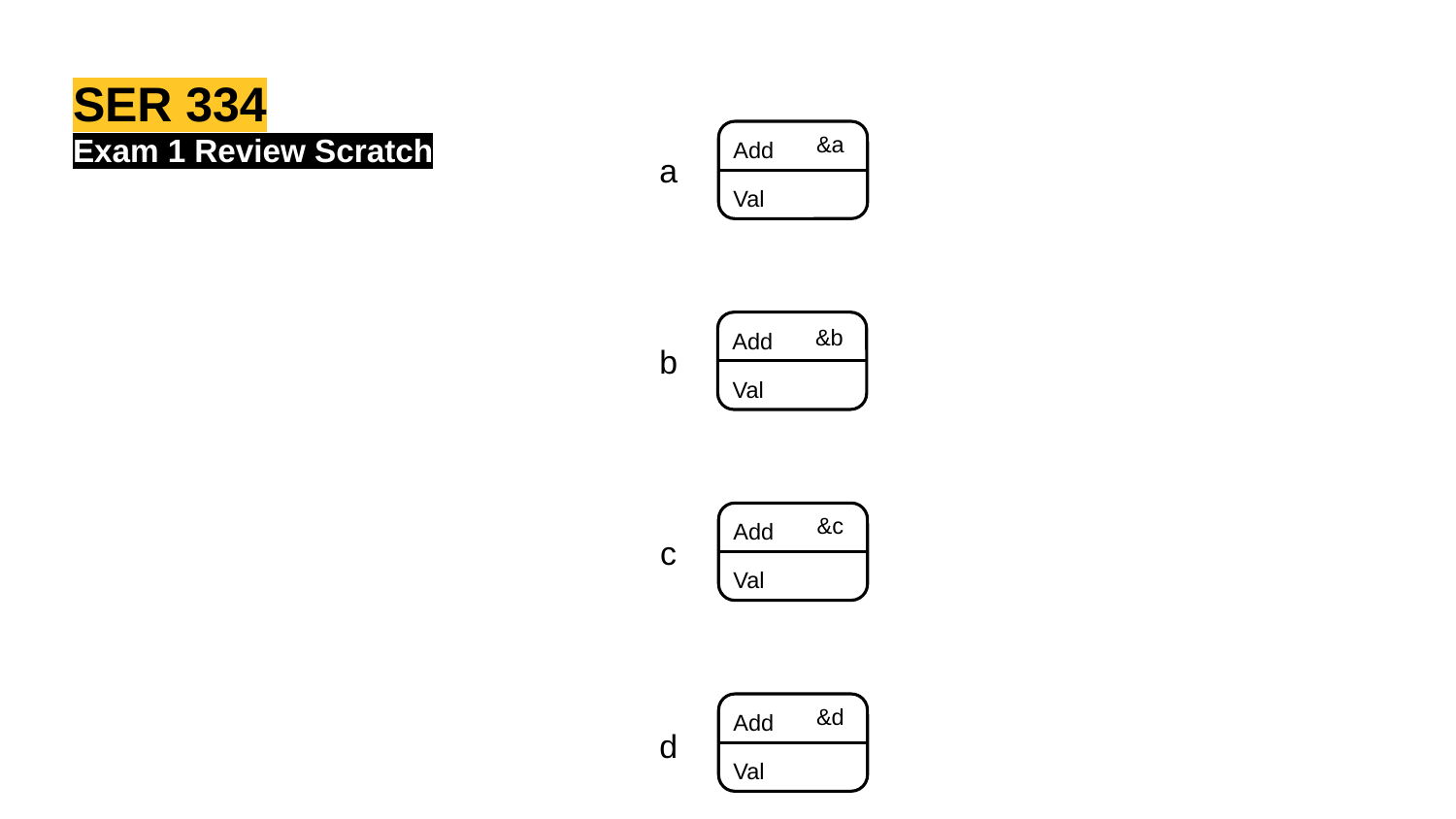

SER 334

Add
Val
&a
a
Exam 1 Review Scratch

Add
Val
&b
b

Add
Val
&c
c

Add
Val
&d
d